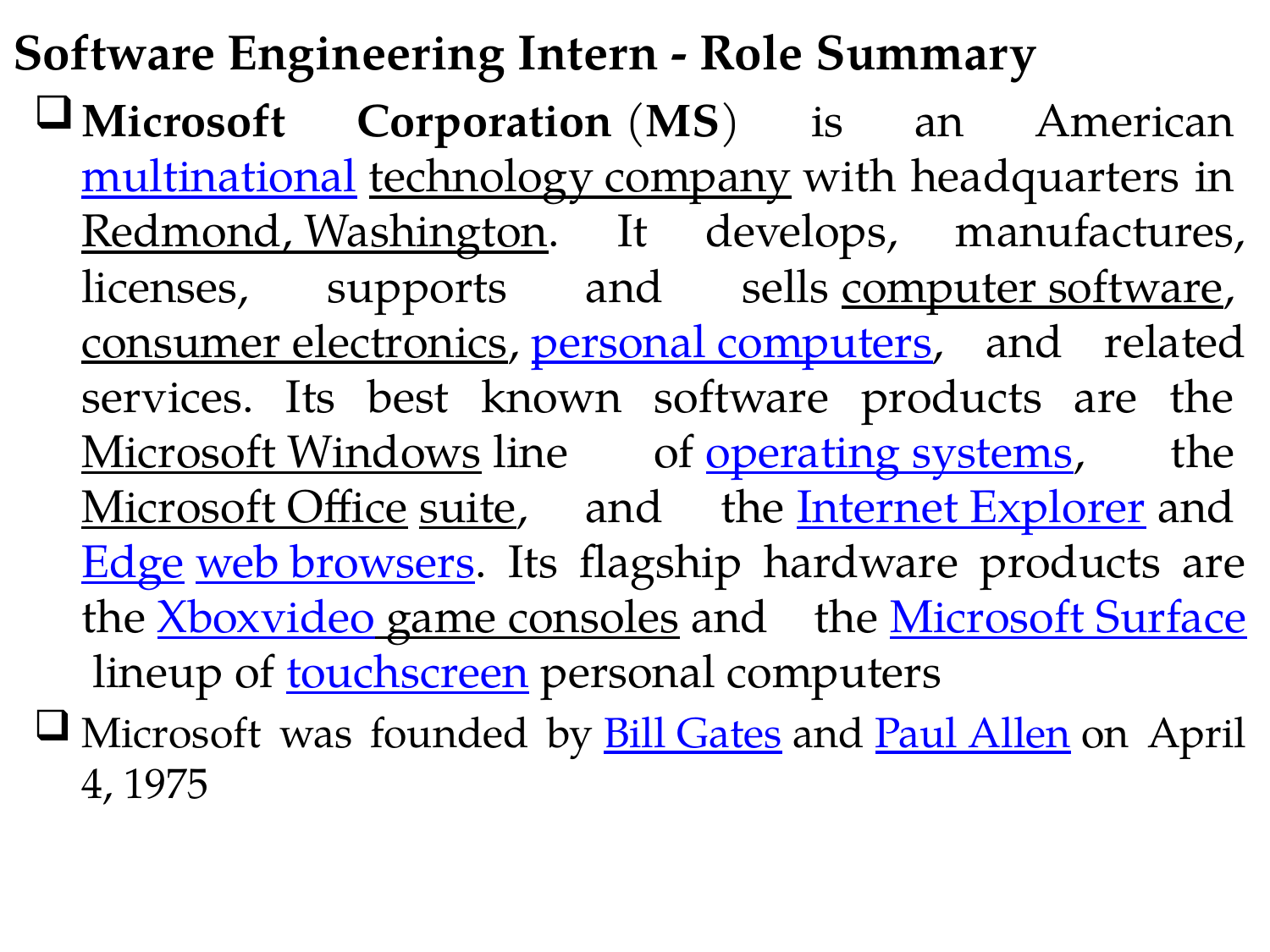

# Software Engineering Intern - Role Summary
Microsoft Corporation (MS) is an American multinational technology company with headquarters in Redmond, Washington. It develops, manufactures, licenses, supports and sells computer software, consumer electronics, personal computers, and related services. Its best known software products are the Microsoft Windows line of operating systems, the Microsoft Office suite, and the Internet Explorer and Edge web browsers. Its flagship hardware products are the Xboxvideo game consoles and the Microsoft Surface lineup of touchscreen personal computers
Microsoft was founded by Bill Gates and Paul Allen on April 4, 1975